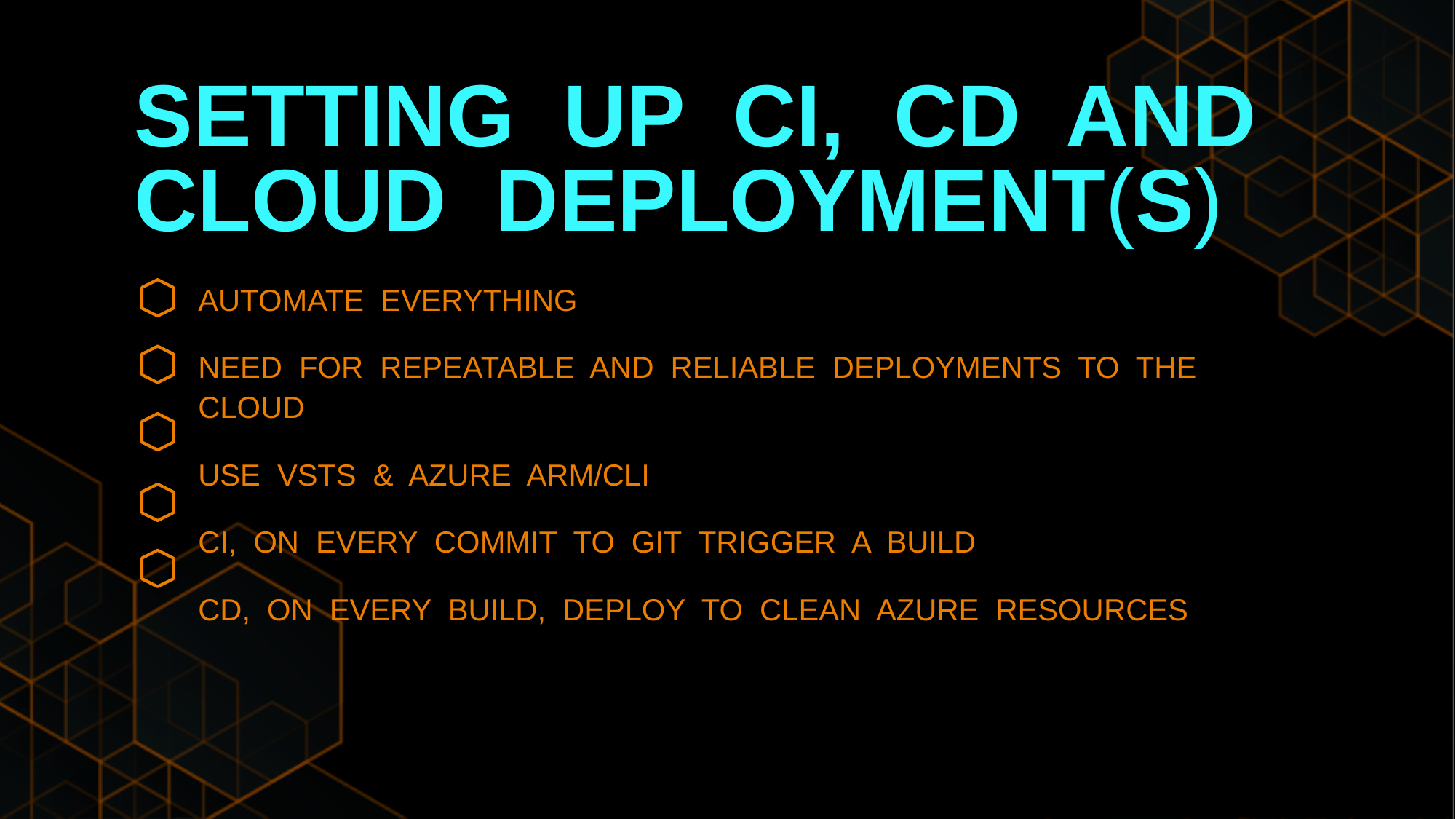

SETTING  UP  CI,  CD  AND
CLOUD  DEPLOYMENT(S)
AUTOMATE  EVERYTHING
NEED  FOR  REPEATABLE  AND  RELIABLE  DEPLOYMENTS  TO  THE  CLOUD
USE  VSTS  &  AZURE  ARM/CLI
CI,  ON  EVERY  COMMIT  TO  GIT  TRIGGER  A  BUILD
CD,  ON  EVERY  BUILD,  DEPLOY  TO  CLEAN  AZURE  RESOURCES